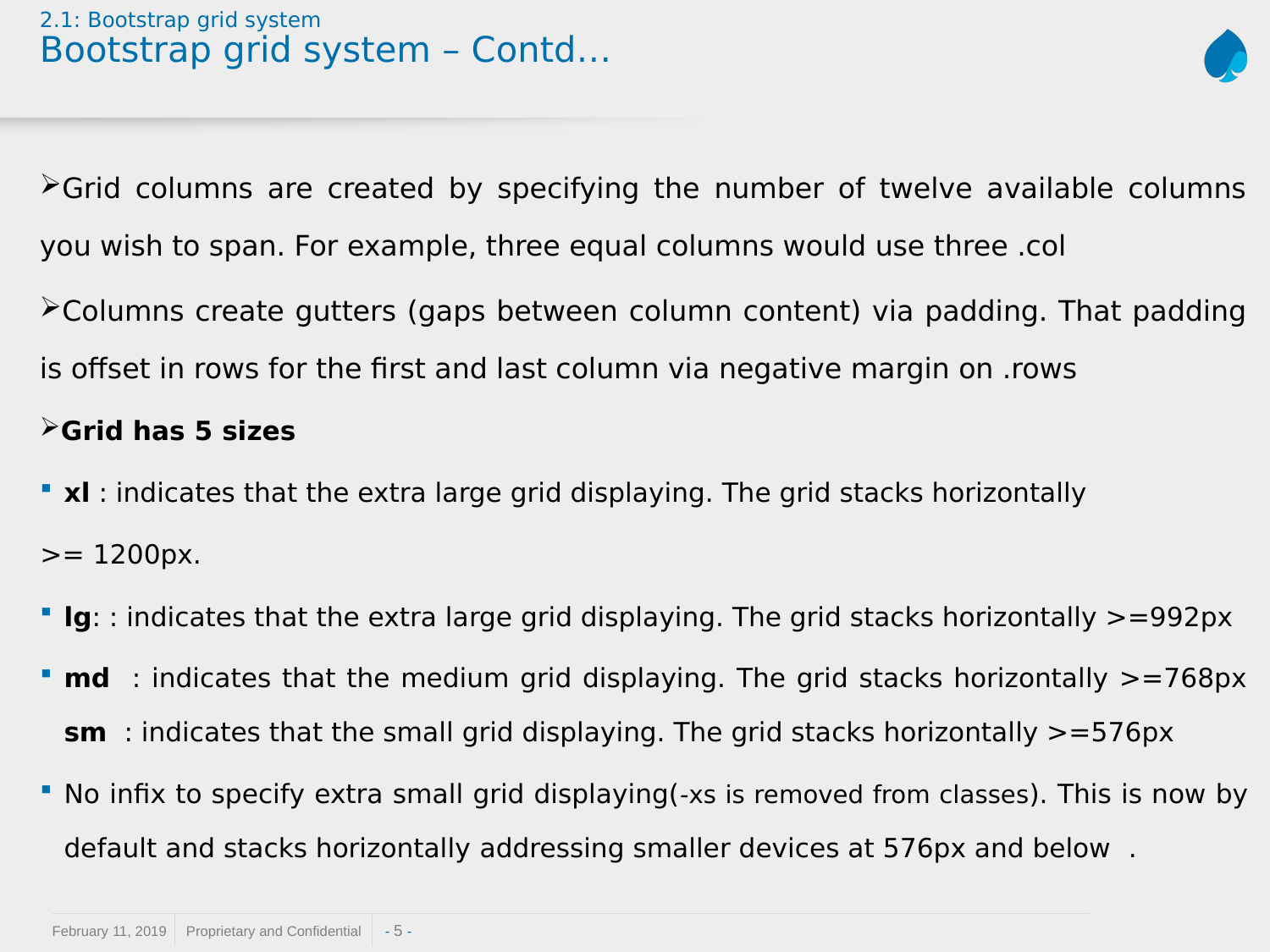

# 2.1: Bootstrap grid system Bootstrap grid system – Contd…
Grid columns are created by specifying the number of twelve available columns you wish to span. For example, three equal columns would use three .col
Columns create gutters (gaps between column content) via padding. That padding is offset in rows for the first and last column via negative margin on .rows
Grid has 5 sizes
xl : indicates that the extra large grid displaying. The grid stacks horizontally
>= 1200px.
lg: : indicates that the extra large grid displaying. The grid stacks horizontally >=992px
md  : indicates that the medium grid displaying. The grid stacks horizontally >=768px sm  : indicates that the small grid displaying. The grid stacks horizontally >=576px
No infix to specify extra small grid displaying(-xs is removed from classes). This is now by default and stacks horizontally addressing smaller devices at 576px and below  .